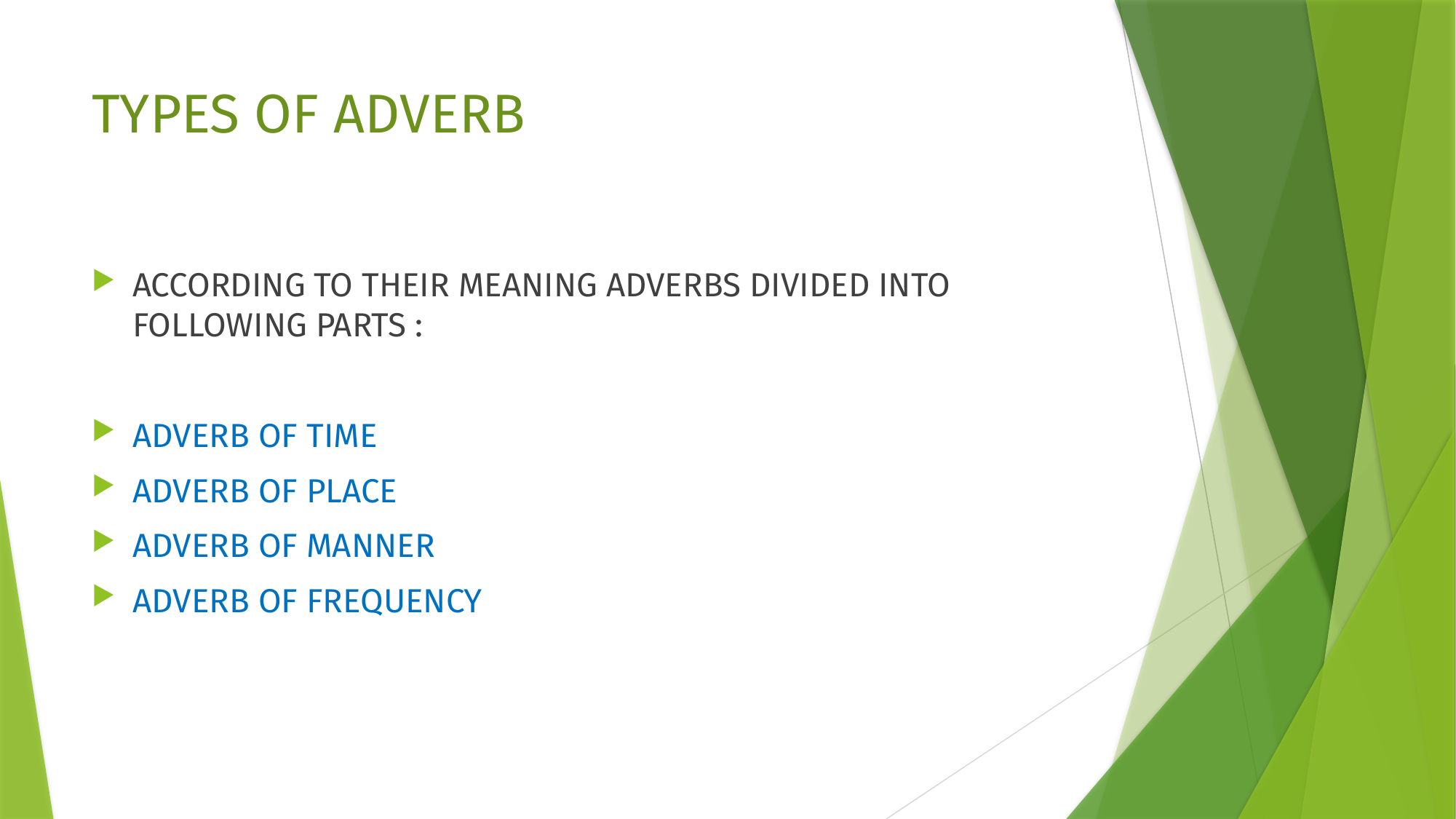

# TYPES OF ADVERB
ACCORDING TO THEIR MEANING ADVERBS DIVIDED INTO FOLLOWING PARTS :

ADVERB OF TIME
ADVERB OF PLACE
ADVERB OF MANNER
ADVERB OF FREQUENCY